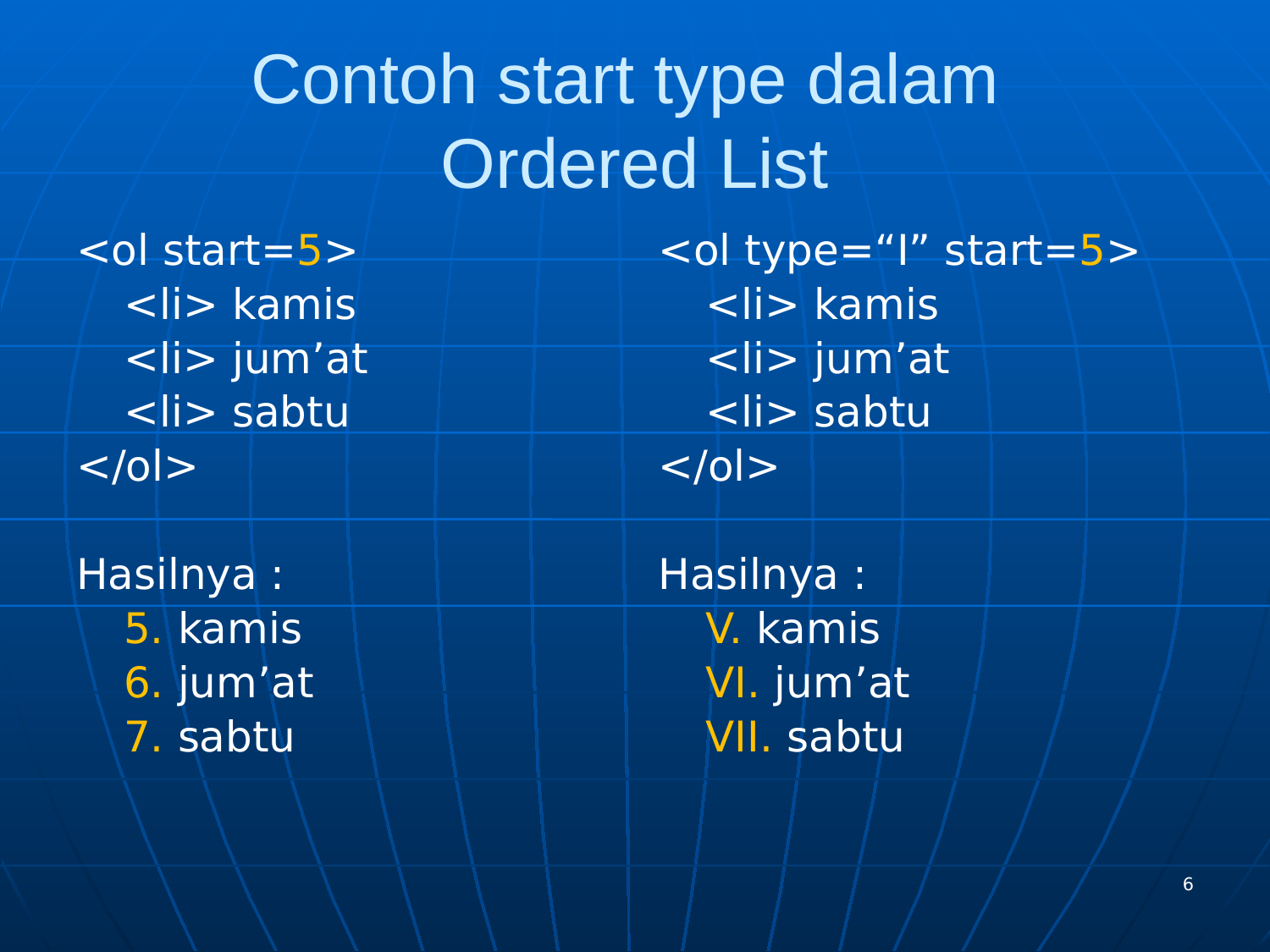

# Contoh start type dalam Ordered List
<ol start=5>
	<li> kamis
	<li> jum’at
	<li> sabtu
</ol>

Hasilnya :
	5. kamis
	6. jum’at
	7. sabtu

<ol type=“I” start=5>
	<li> kamis
	<li> jum’at
	<li> sabtu
</ol>

Hasilnya :
	V. kamis
	VI. jum’at
	VII. sabtu

6